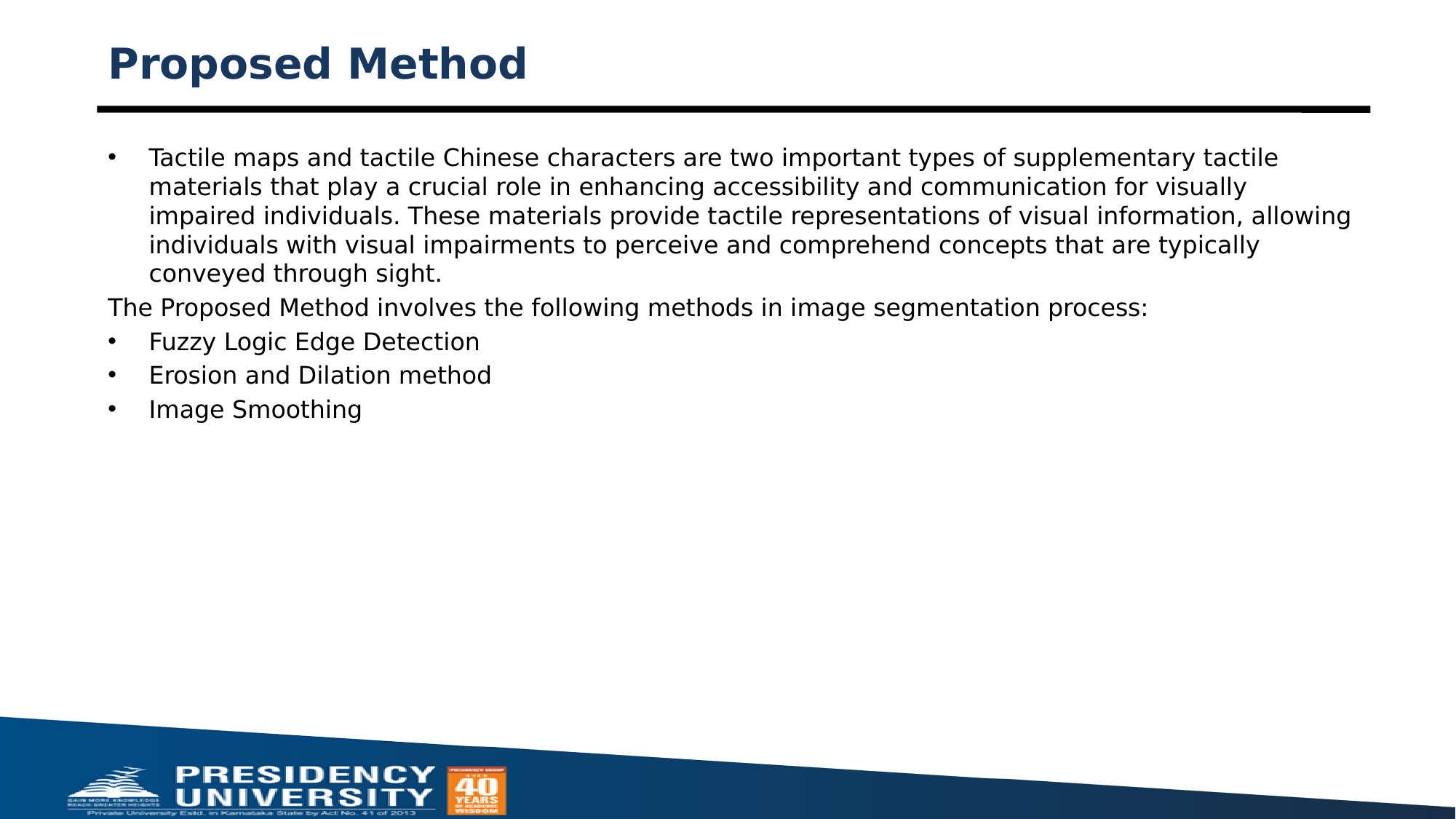

# Proposed Method
Tactile maps and tactile Chinese characters are two important types of supplementary tactile materials that play a crucial role in enhancing accessibility and communication for visually impaired individuals. These materials provide tactile representations of visual information, allowing individuals with visual impairments to perceive and comprehend concepts that are typically conveyed through sight.
The Proposed Method involves the following methods in image segmentation process:
Fuzzy Logic Edge Detection
Erosion and Dilation method
Image Smoothing